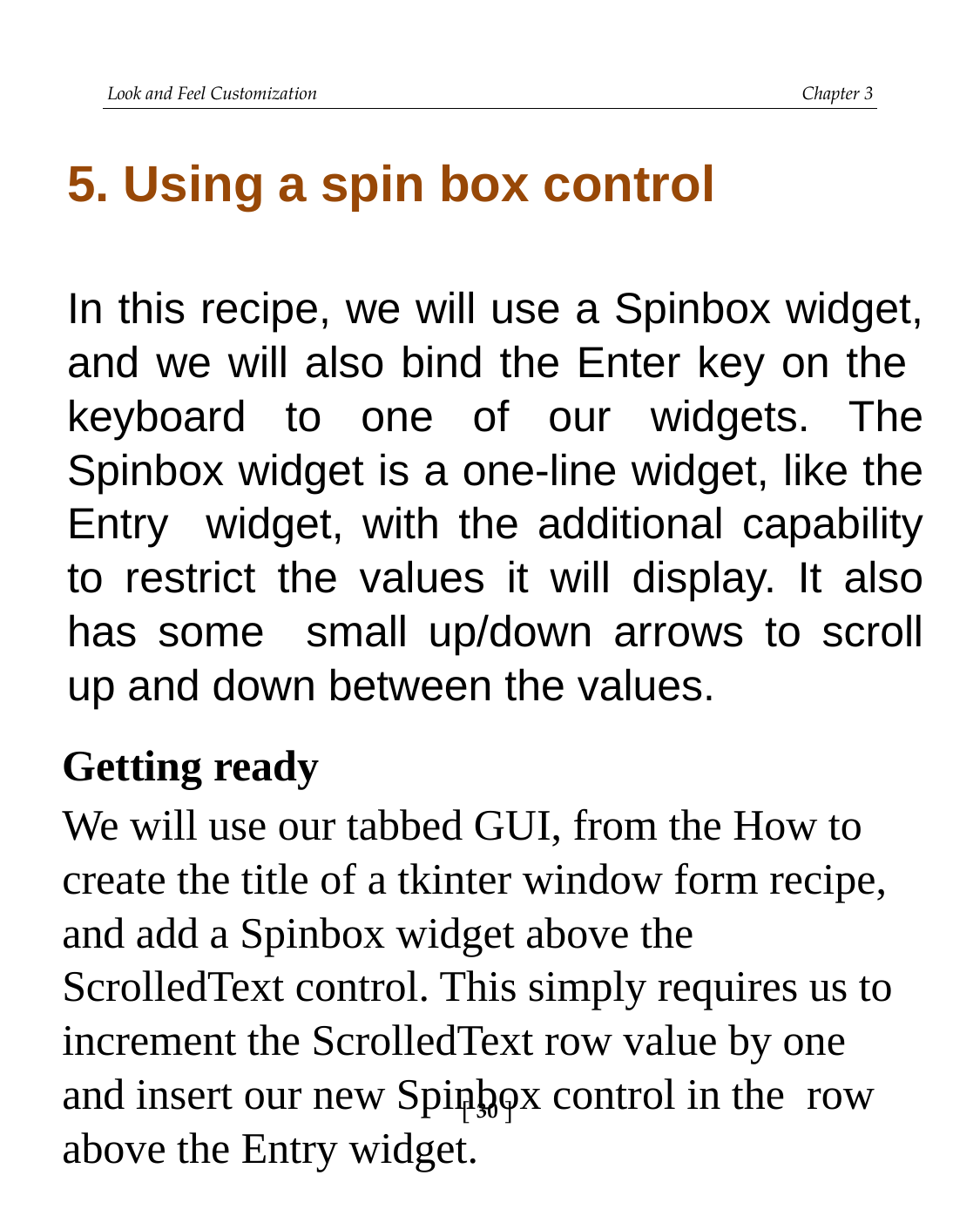

Look and Feel Customization	Chapter 3

# 5. Using a spin box control
In this recipe, we will use a Spinbox widget, and we will also bind the Enter key on the  keyboard to one of our widgets. The Spinbox widget is a one-line widget, like the Entry  widget, with the additional capability to restrict the values it will display. It also has some  small up/down arrows to scroll up and down between the values.
Getting ready
We will use our tabbed GUI, from the How to create the title of a tkinter window form recipe,  and add a Spinbox widget above the ScrolledText control. This simply requires us to  increment the ScrolledText row value by one and insert our new Spinbox control in the  row above the Entry widget.
[ 30 ]